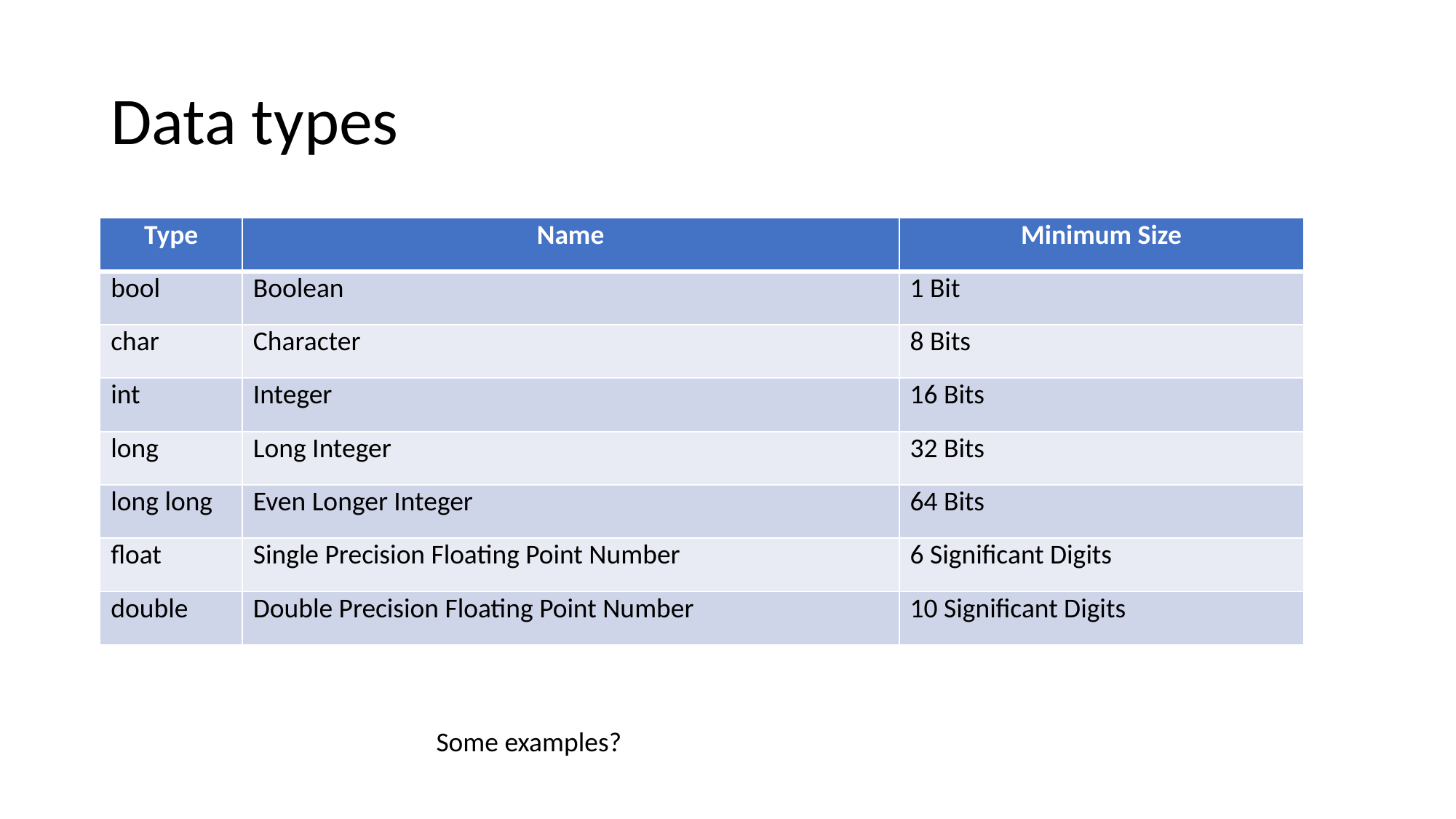

# Data types
| Type | Name | Minimum Size |
| --- | --- | --- |
| bool | Boolean | 1 Bit |
| char | Character | 8 Bits |
| int | Integer | 16 Bits |
| long | Long Integer | 32 Bits |
| long long | Even Longer Integer | 64 Bits |
| float | Single Precision Floating Point Number | 6 Significant Digits |
| double | Double Precision Floating Point Number | 10 Significant Digits |
Some examples?